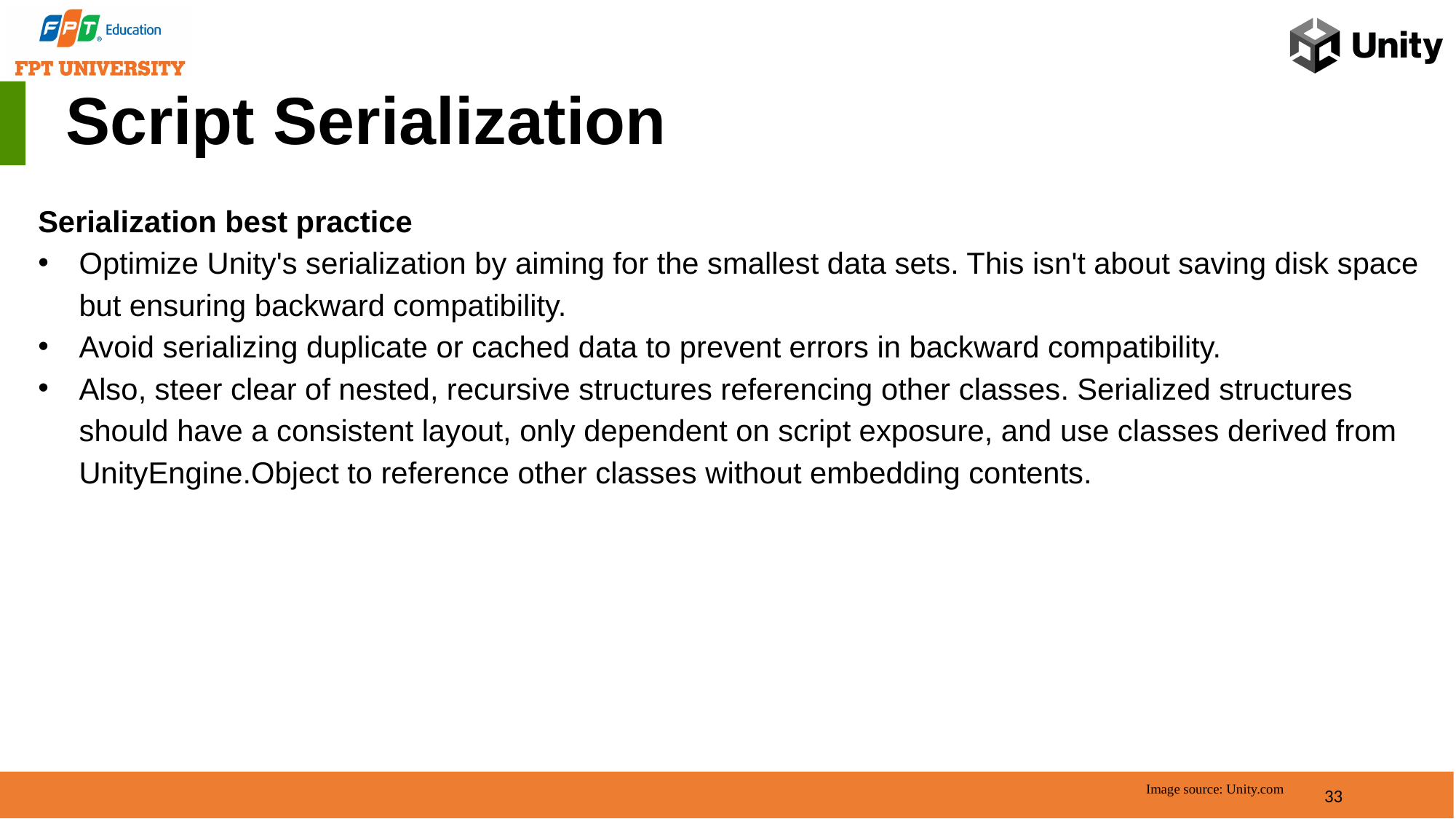

Script Serialization

Serialization best practice
Optimize Unity's serialization by aiming for the smallest data sets. This isn't about saving disk space but ensuring backward compatibility.
Avoid serializing duplicate or cached data to prevent errors in backward compatibility.
Also, steer clear of nested, recursive structures referencing other classes. Serialized structures should have a consistent layout, only dependent on script exposure, and use classes derived from UnityEngine.Object to reference other classes without embedding contents.
33
Image source: Unity.com